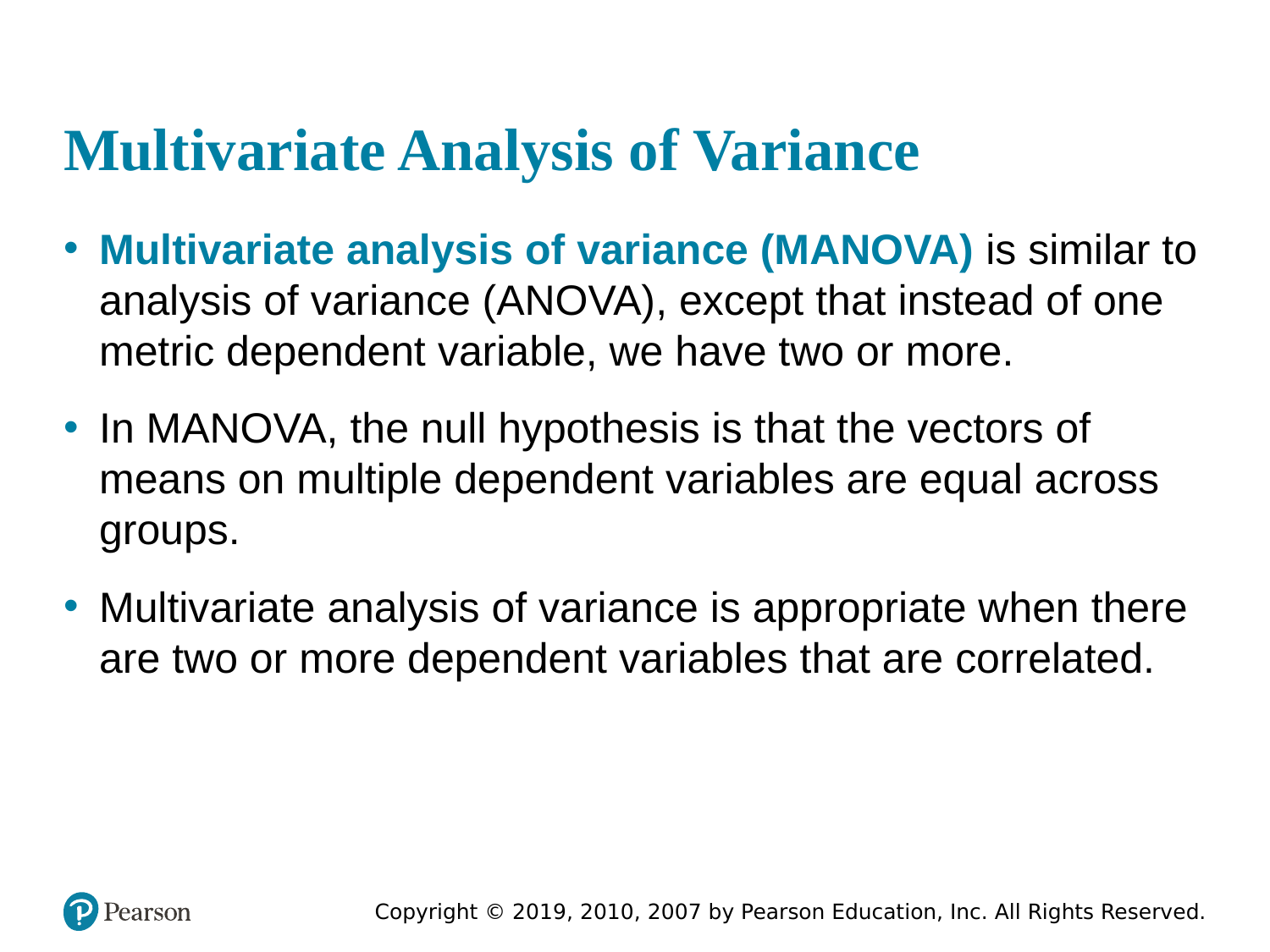

# Multivariate Analysis of Variance
Multivariate analysis of variance (MANOVA) is similar to analysis of variance (ANOVA), except that instead of one metric dependent variable, we have two or more.
In MANOVA, the null hypothesis is that the vectors of means on multiple dependent variables are equal across groups.
Multivariate analysis of variance is appropriate when there are two or more dependent variables that are correlated.